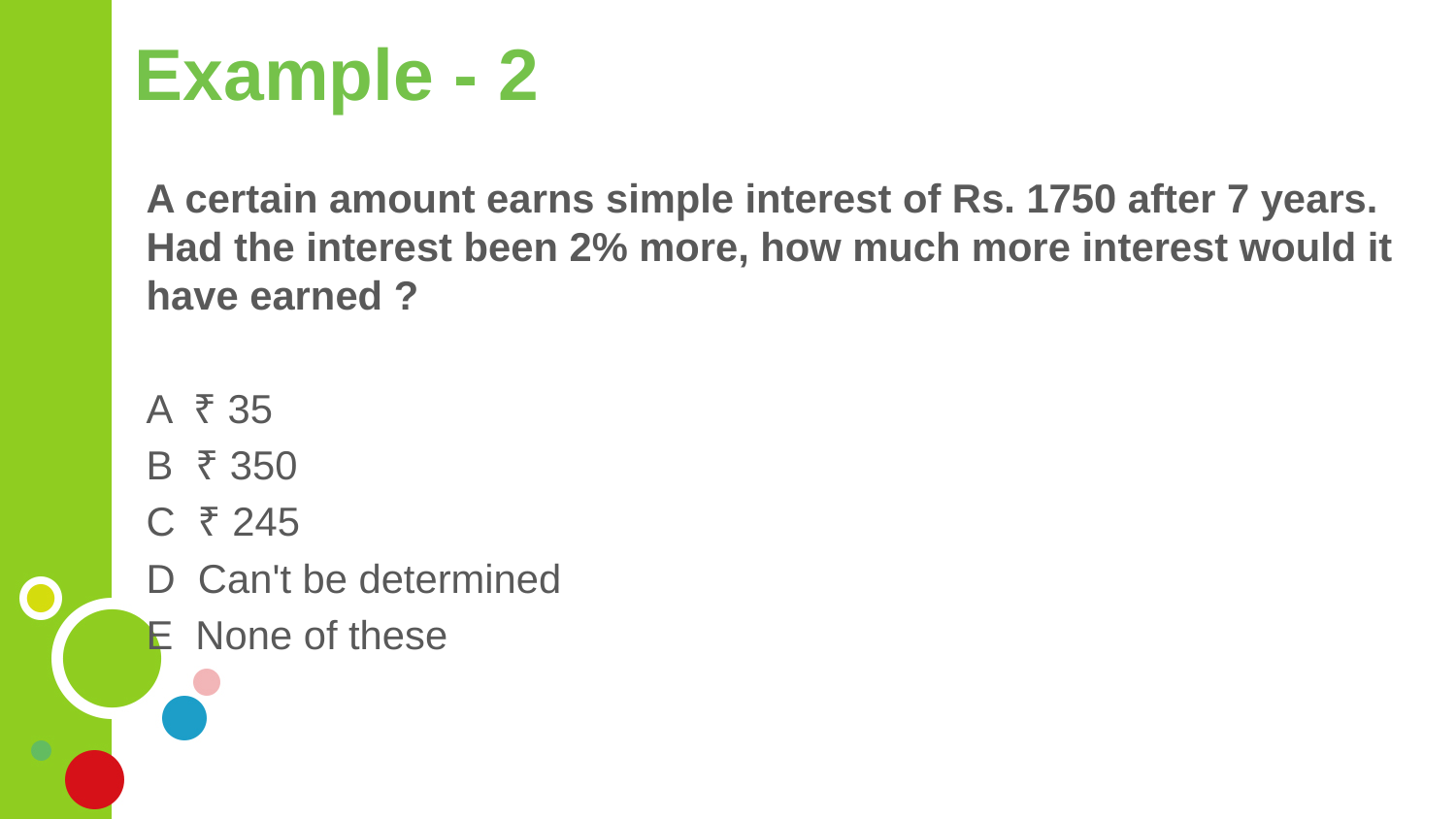

Example - 2
A certain amount earns simple interest of Rs. 1750 after 7 years. Had the interest been 2% more, how much more interest would it have earned ?

A  ₹ 35
B  ₹ 350
C  ₹ 245
D  Can't be determined
E  None of these